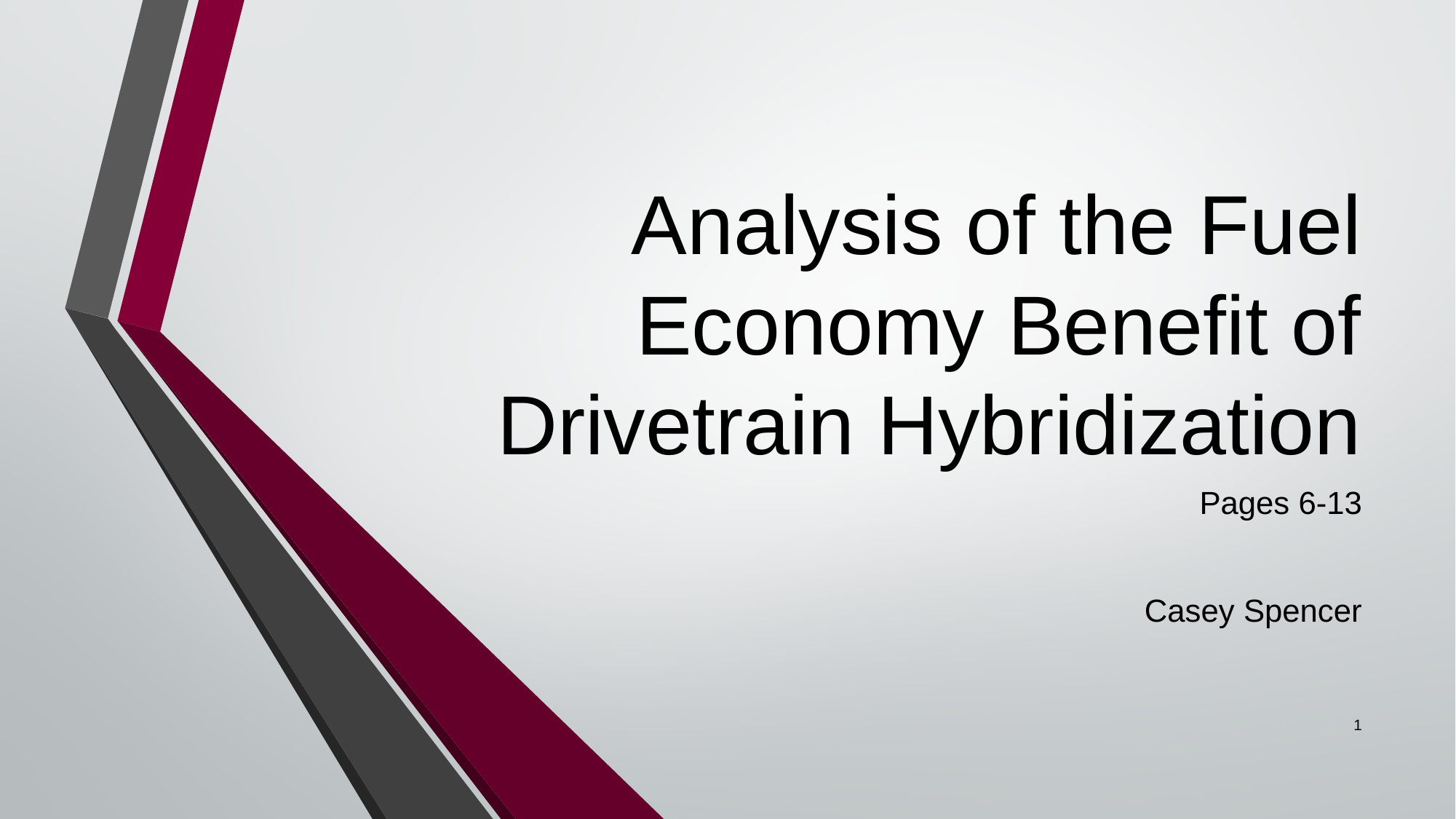

# Analysis of the Fuel Economy Benefit of Drivetrain Hybridization
Pages 6-13

Casey Spencer
1